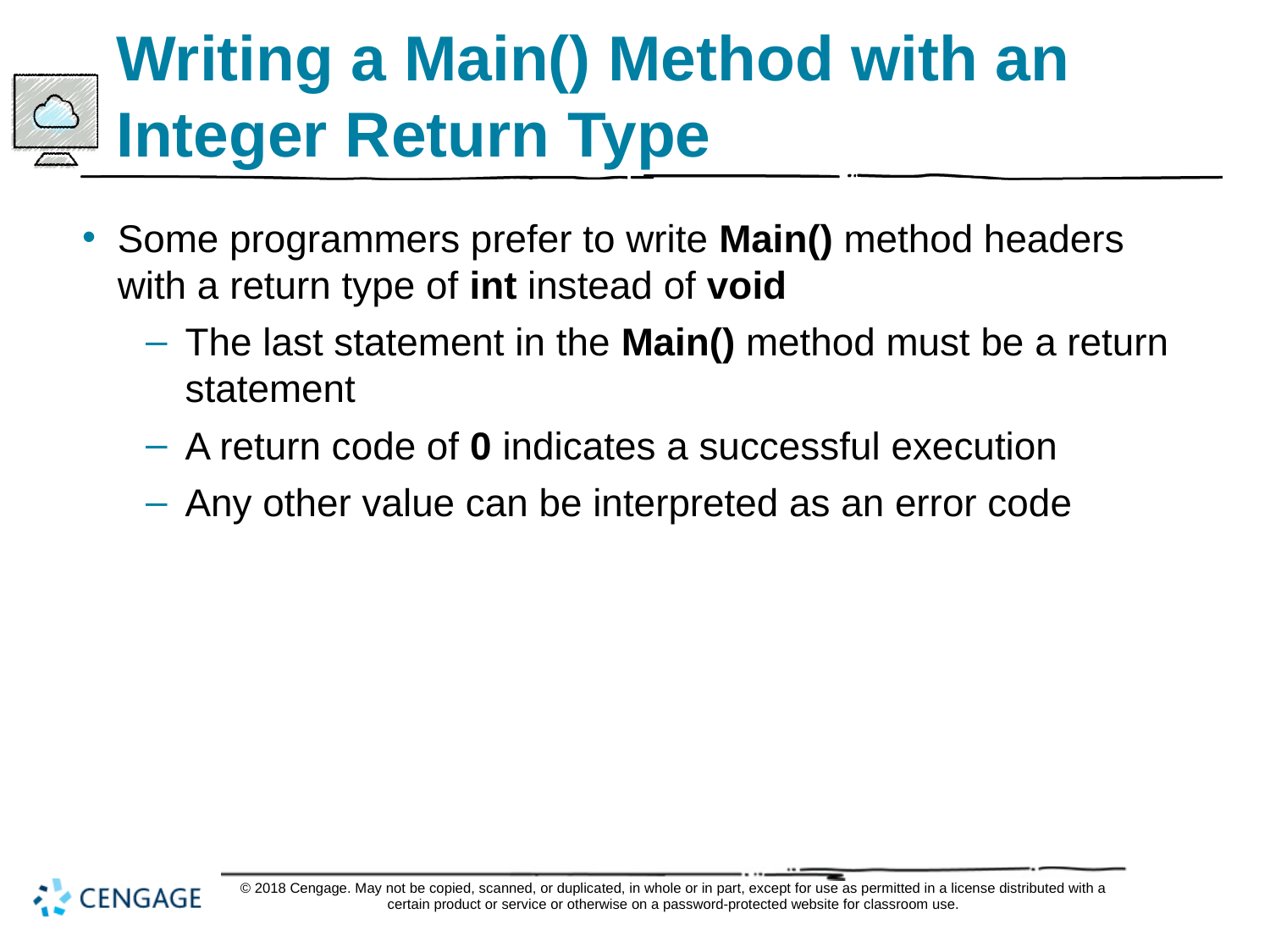

# Writing a Main() Method with an Integer Return Type
Some programmers prefer to write Main() method headers with a return type of int instead of void
The last statement in the Main() method must be a return statement
A return code of 0 indicates a successful execution
Any other value can be interpreted as an error code
© 2018 Cengage. May not be copied, scanned, or duplicated, in whole or in part, except for use as permitted in a license distributed with a certain product or service or otherwise on a password-protected website for classroom use.